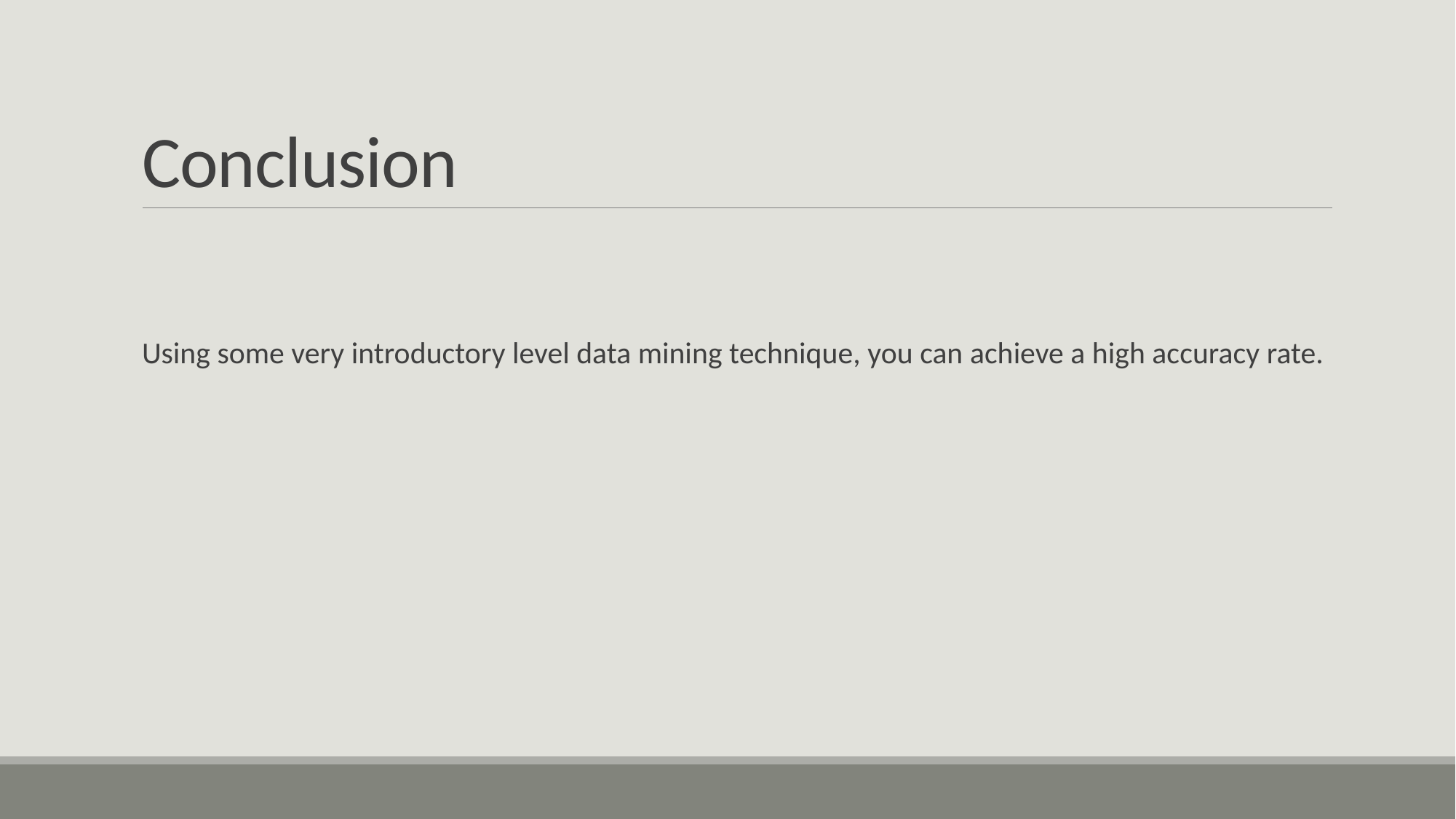

# Conclusion

Using some very introductory level data mining technique, you can achieve a high accuracy rate.